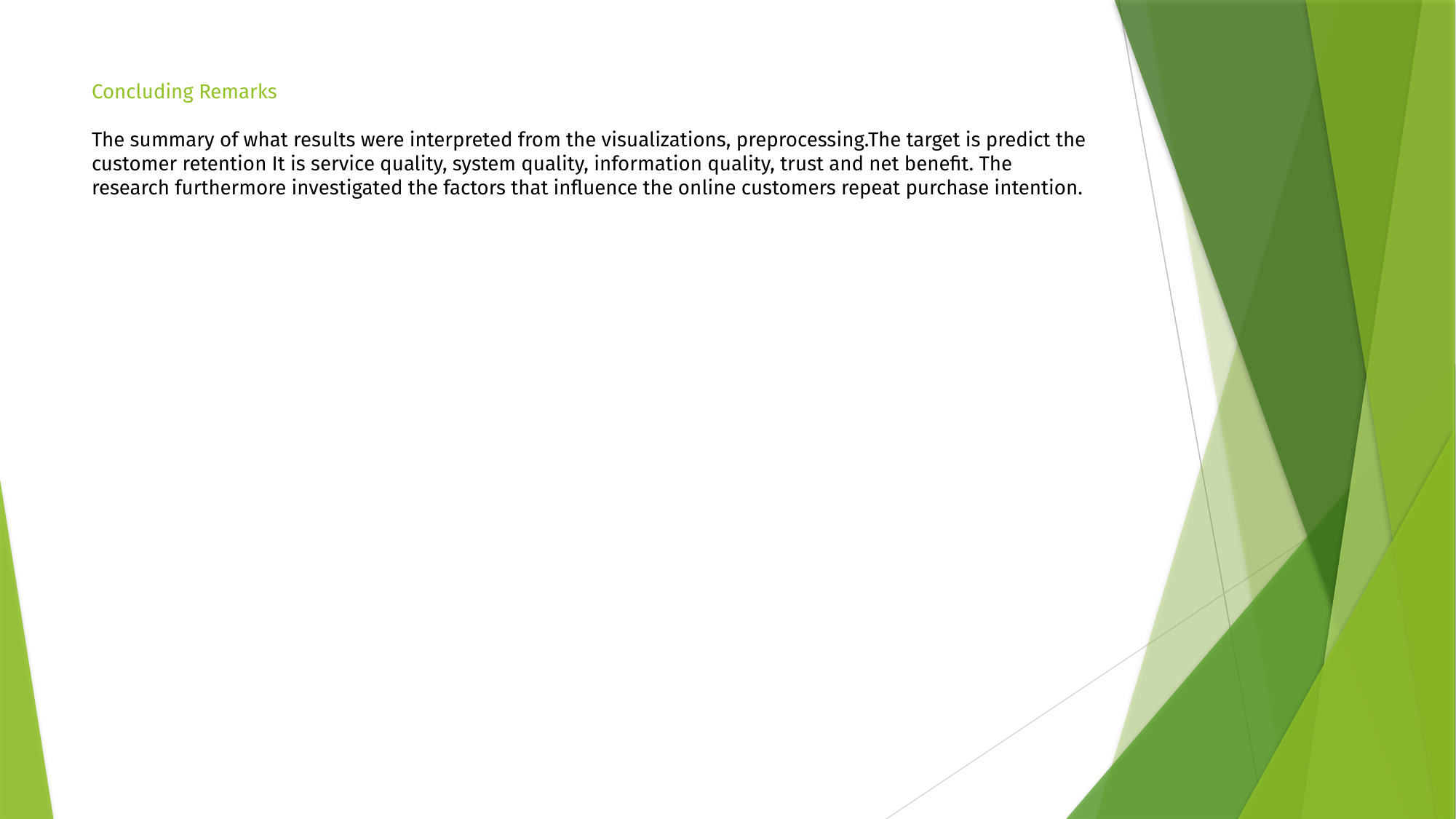

# Concluding Remarks The summary of what results were interpreted from the visualizations, preprocessing.The target is predict the customer retention It is service quality, system quality, information quality, trust and net benefit. The research furthermore investigated the factors that influence the online customers repeat purchase intention.